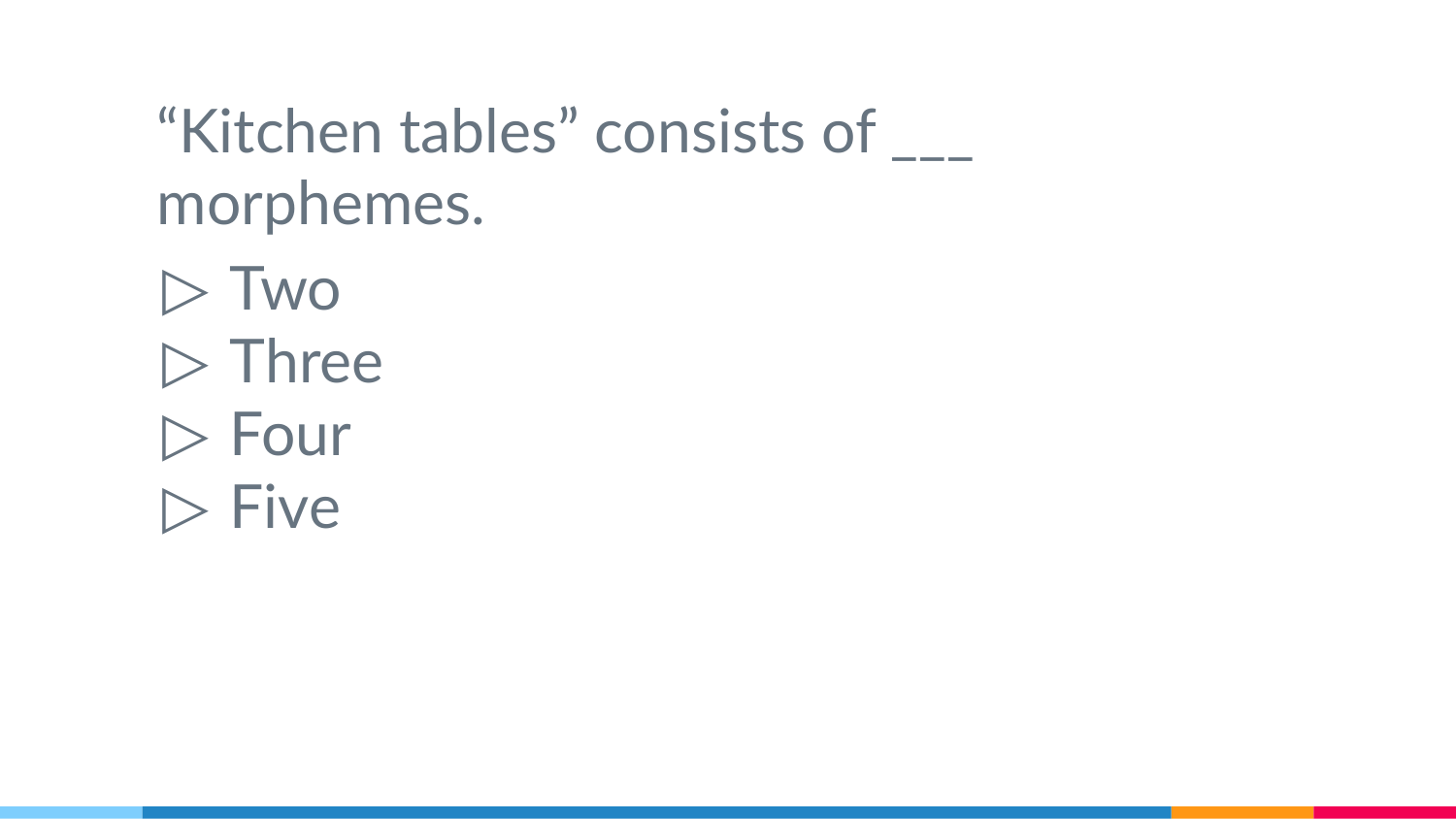

“Kitchen tables” consists of ___ morphemes.
Two
Three
Four
Five